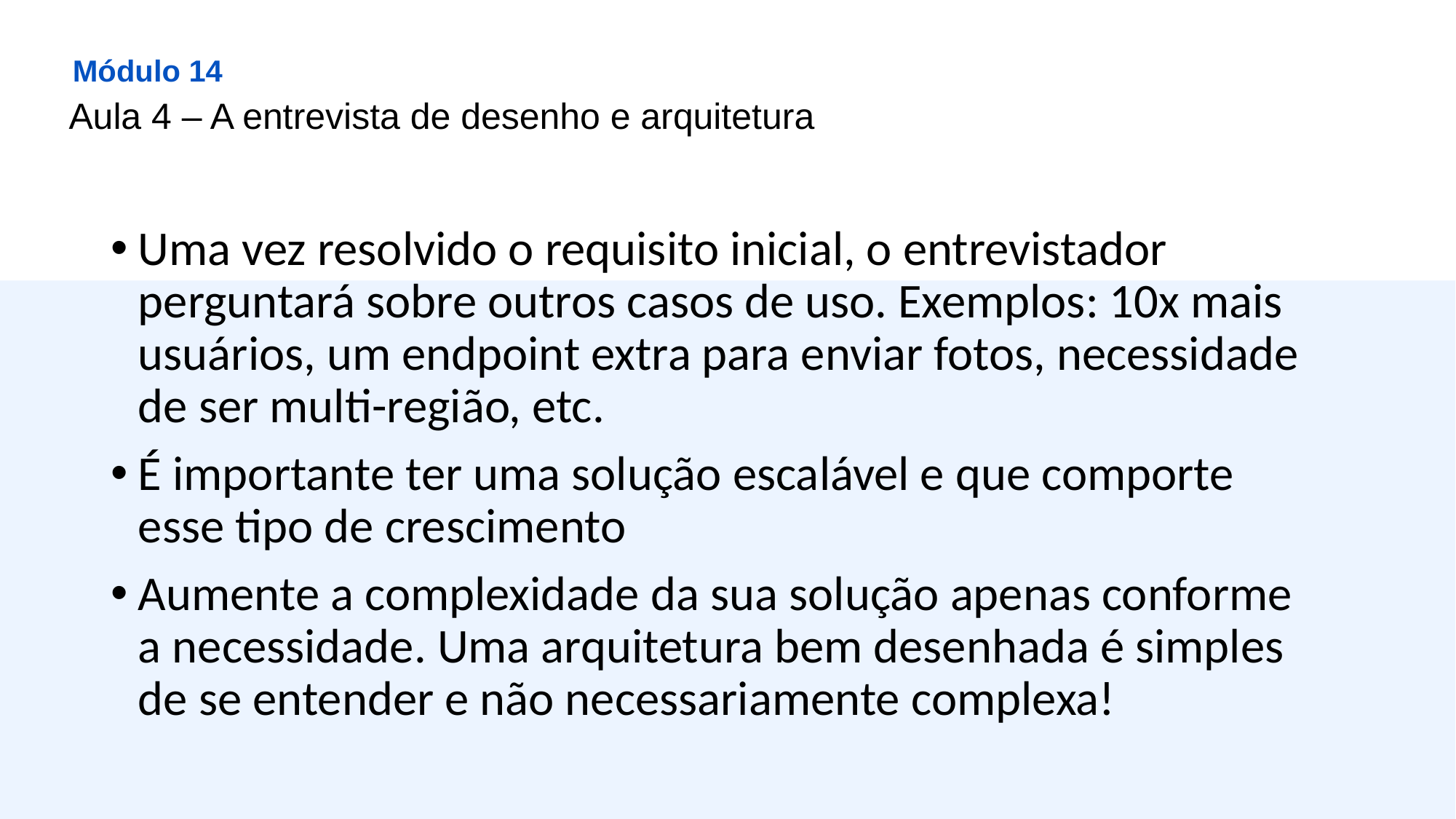

Módulo 14
Aula 4 – A entrevista de desenho e arquitetura
Uma vez resolvido o requisito inicial, o entrevistador perguntará sobre outros casos de uso. Exemplos: 10x mais usuários, um endpoint extra para enviar fotos, necessidade de ser multi-região, etc.
É importante ter uma solução escalável e que comporte esse tipo de crescimento
Aumente a complexidade da sua solução apenas conforme a necessidade. Uma arquitetura bem desenhada é simples de se entender e não necessariamente complexa!